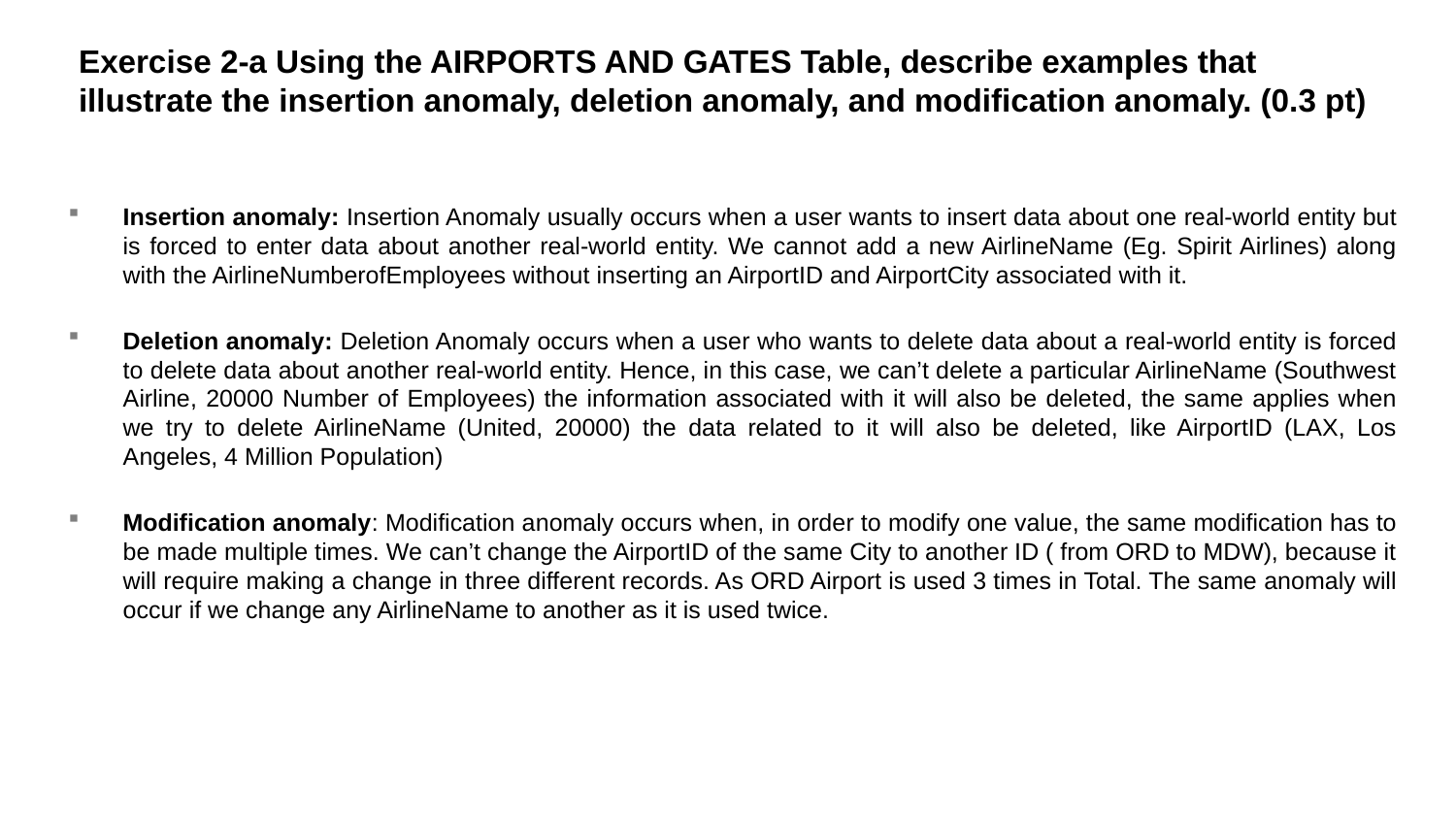

# Exercise 2-a Using the AIRPORTS AND GATES Table, describe examples that illustrate the insertion anomaly, deletion anomaly, and modification anomaly. (0.3 pt)
Insertion anomaly: Insertion Anomaly usually occurs when a user wants to insert data about one real-world entity but is forced to enter data about another real-world entity. We cannot add a new AirlineName (Eg. Spirit Airlines) along with the AirlineNumberofEmployees without inserting an AirportID and AirportCity associated with it.
Deletion anomaly: Deletion Anomaly occurs when a user who wants to delete data about a real-world entity is forced to delete data about another real-world entity. Hence, in this case, we can’t delete a particular AirlineName (Southwest Airline, 20000 Number of Employees) the information associated with it will also be deleted, the same applies when we try to delete AirlineName (United, 20000) the data related to it will also be deleted, like AirportID (LAX, Los Angeles, 4 Million Population)
Modification anomaly: Modification anomaly occurs when, in order to modify one value, the same modification has to
be made multiple times. We can’t change the AirportID of the same City to another ID ( from ORD to MDW), because it will require making a change in three different records. As ORD Airport is used 3 times in Total. The same anomaly will occur if we change any AirlineName to another as it is used twice.